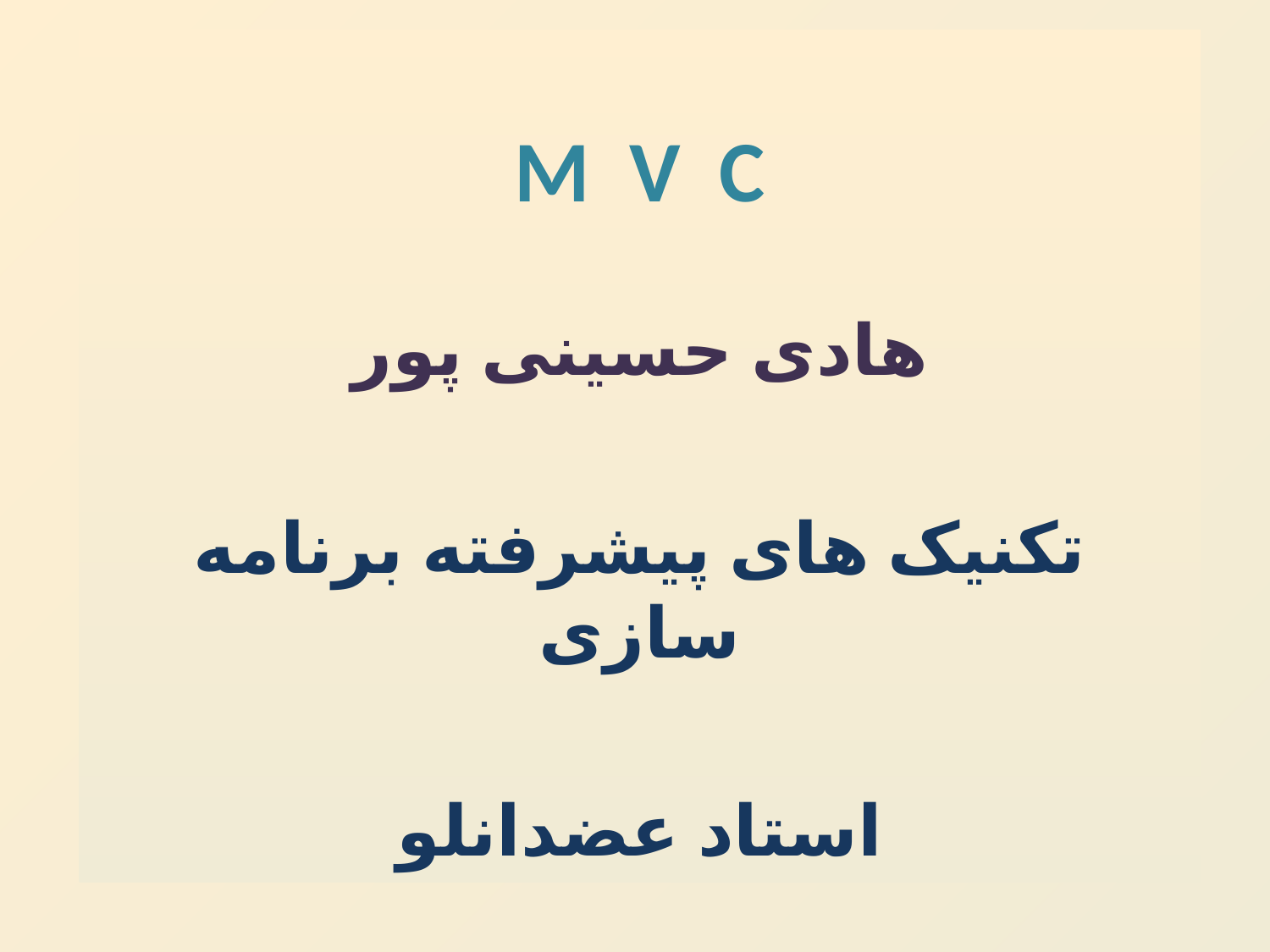

M  V  C

هادی حسینی پور

تکنیک های پیشرفته برنامه سازی

استاد عضدانلو